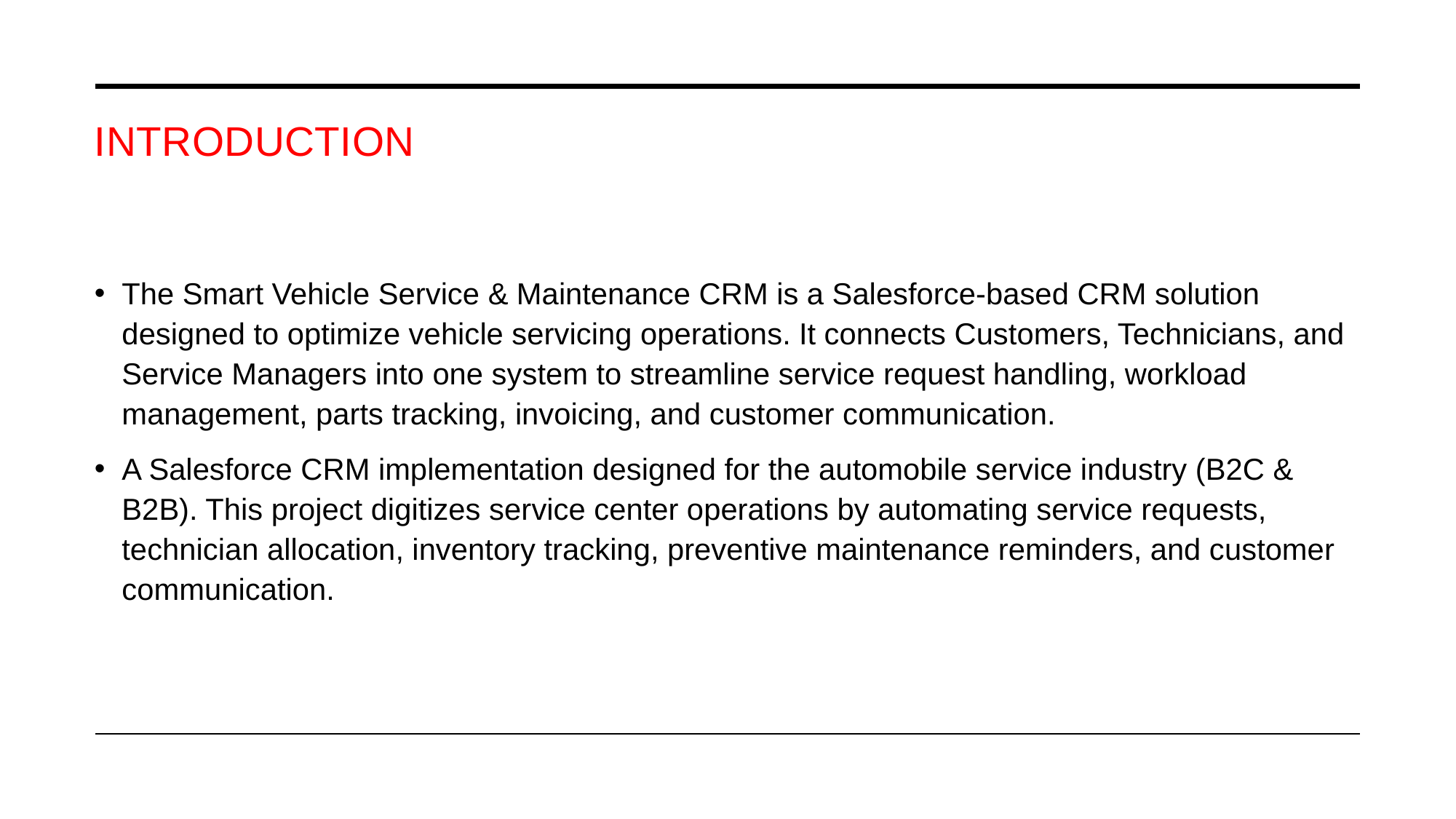

# Introduction
The Smart Vehicle Service & Maintenance CRM is a Salesforce-based CRM solution designed to optimize vehicle servicing operations. It connects Customers, Technicians, and Service Managers into one system to streamline service request handling, workload management, parts tracking, invoicing, and customer communication.
A Salesforce CRM implementation designed for the automobile service industry (B2C & B2B). This project digitizes service center operations by automating service requests, technician allocation, inventory tracking, preventive maintenance reminders, and customer communication.